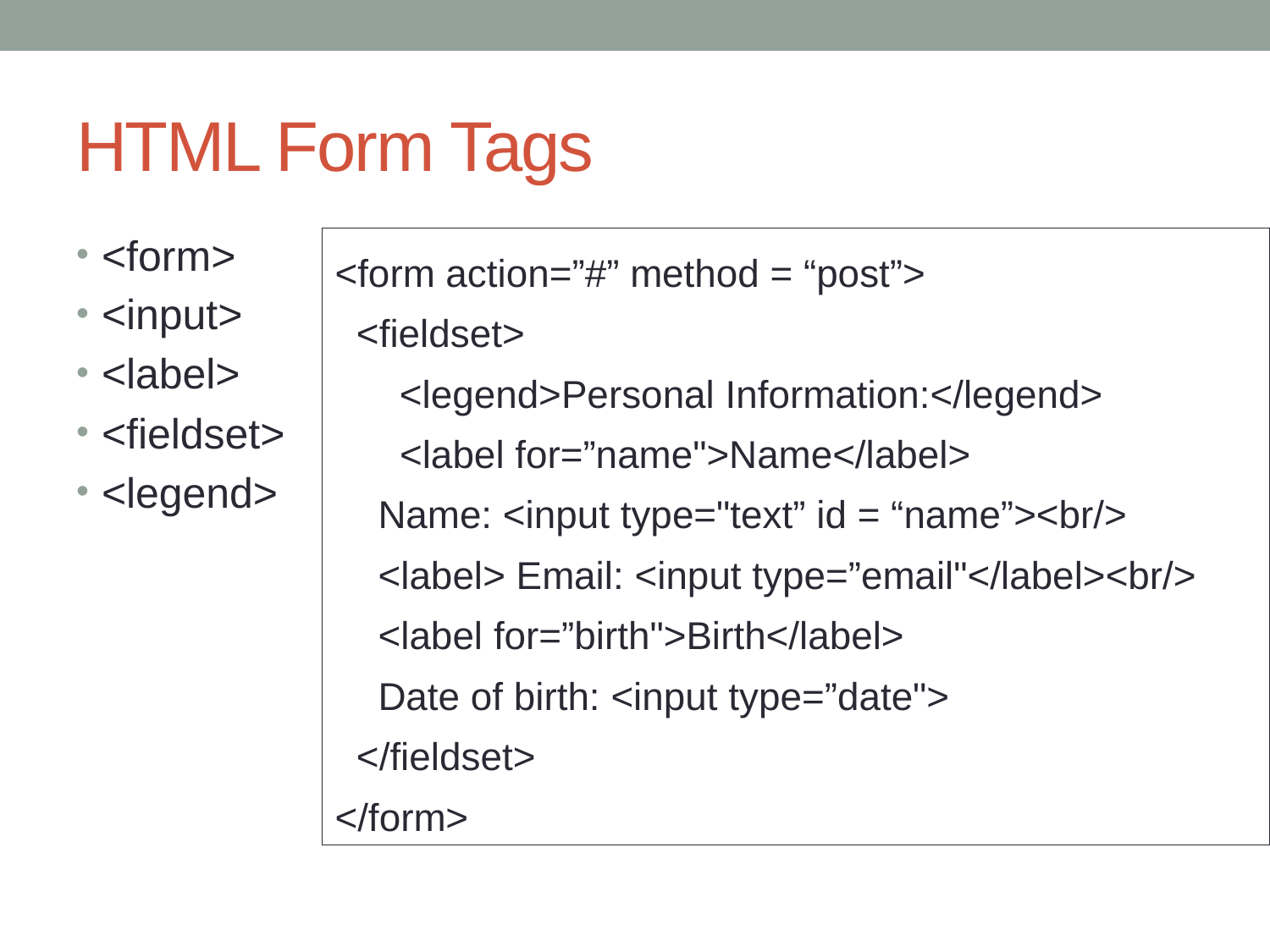

# HTML Form Tags
<form>
<input>
<label>
<fieldset>
<legend>

<form action=”#” method = “post”>
  <fieldset>
      <legend>Personal Information:</legend>
      <label for=”name">Name</label>
    Name: <input type="text” id = “name”><br/>
    <label> Email: <input type=”email"</label><br/>
    <label for=”birth">Birth</label>
    Date of birth: <input type=”date">
  </fieldset>
</form>